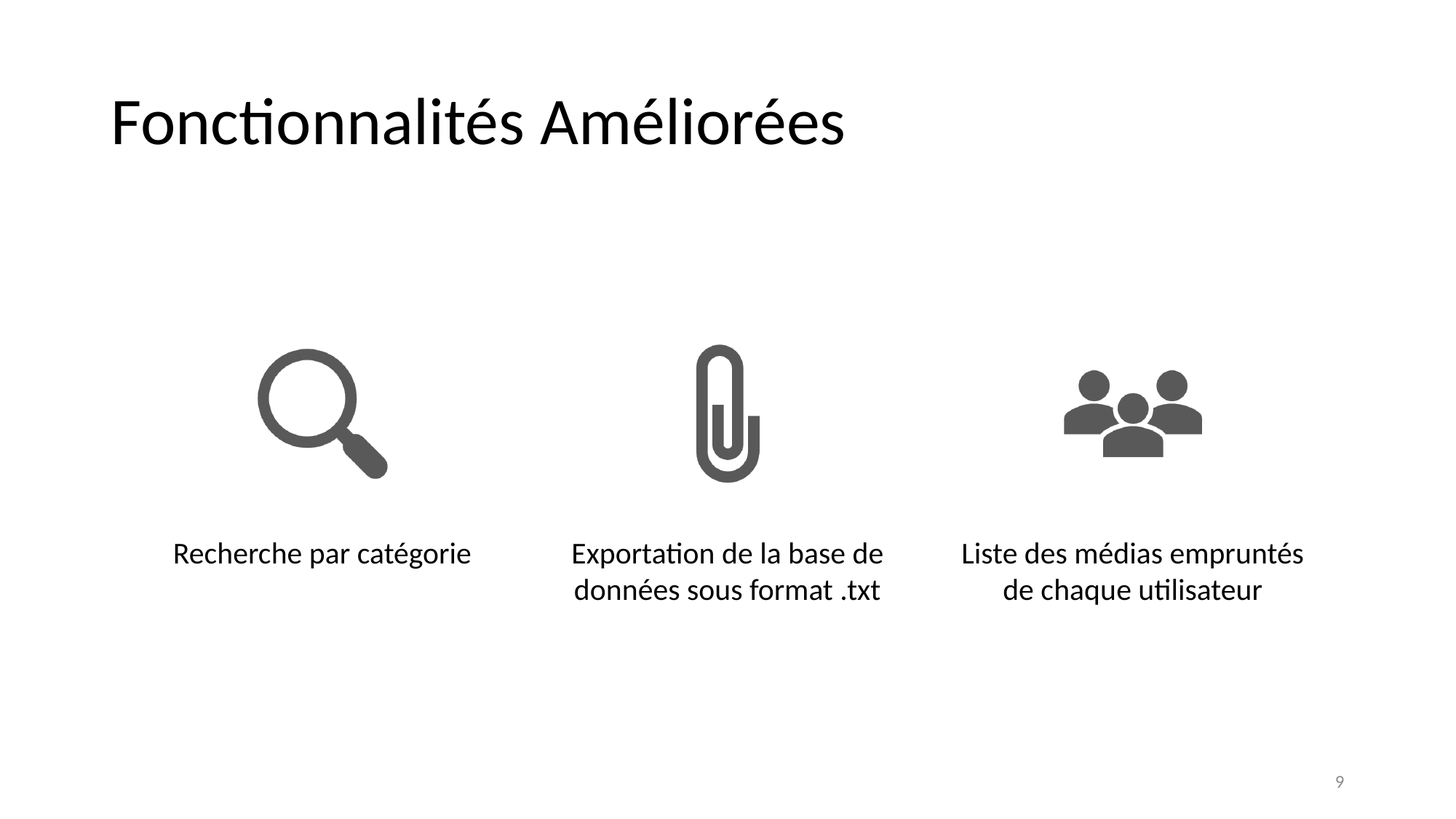

# Fonctionnalités Améliorées
Recherche par catégorie
Exportation de la base de données sous format .txt
Liste des médias empruntés de chaque utilisateur
9